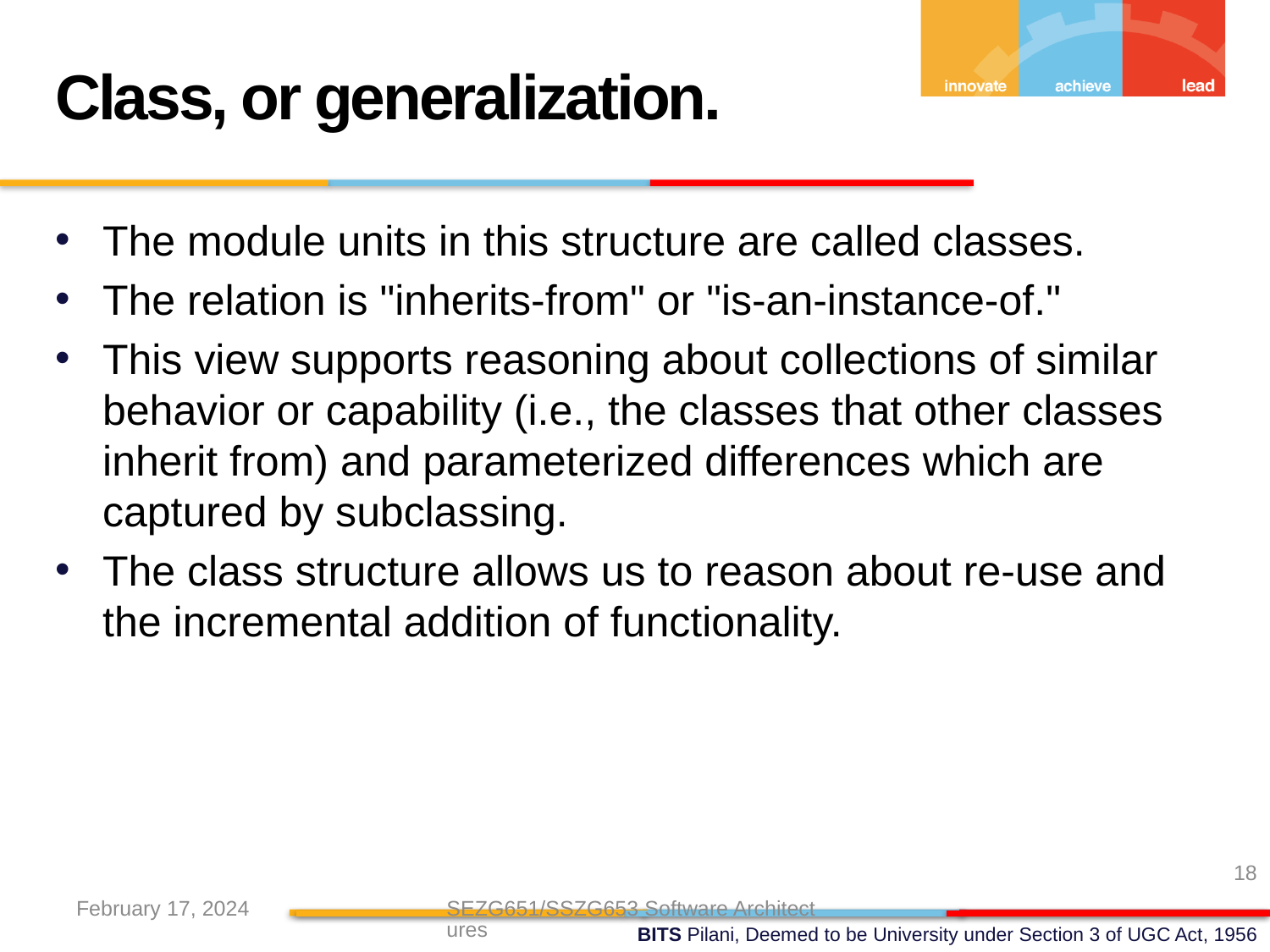

Class, or generalization.
The module units in this structure are called classes.
The relation is "inherits-from" or "is-an-instance-of."
This view supports reasoning about collections of similar behavior or capability (i.e., the classes that other classes inherit from) and parameterized differences which are captured by subclassing.
The class structure allows us to reason about re-use and the incremental addition of functionality.
18
February 17, 2024
SEZG651/SSZG653 Software Architectures